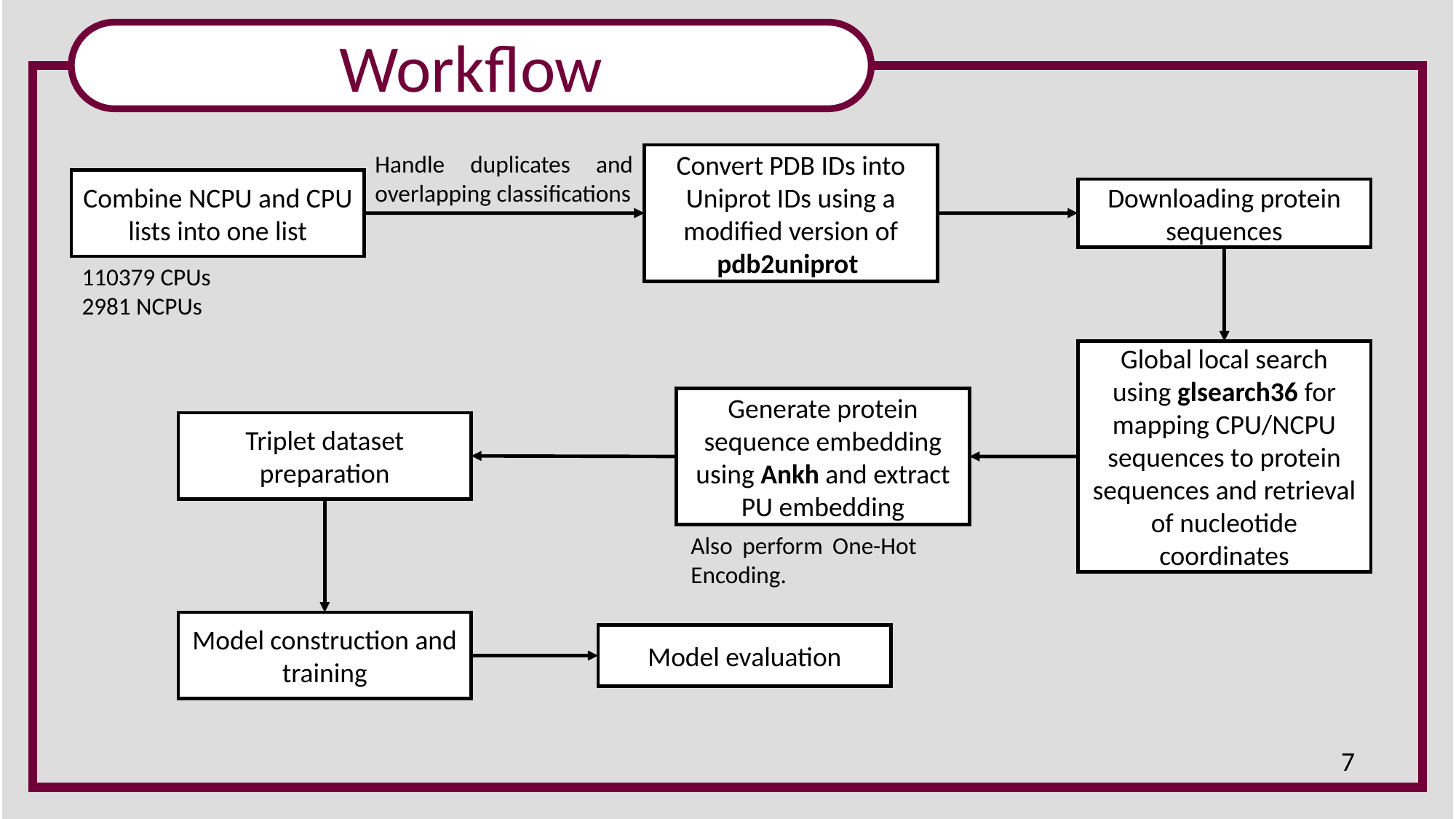

Workflow

Handle duplicates and overlapping classifications
Convert PDB IDs into Uniprot IDs using a modified version of pdb2uniprot
Combine NCPU and CPU lists into one list
Downloading protein sequences
110379 CPUs
2981 NCPUs
Global local search using glsearch36 for mapping CPU/NCPU sequences to protein sequences and retrieval of nucleotide coordinates
Generate protein sequence embedding using Ankh and extract PU embedding
Triplet dataset preparation
Also perform One-Hot Encoding.
Model construction and training
Model evaluation
7